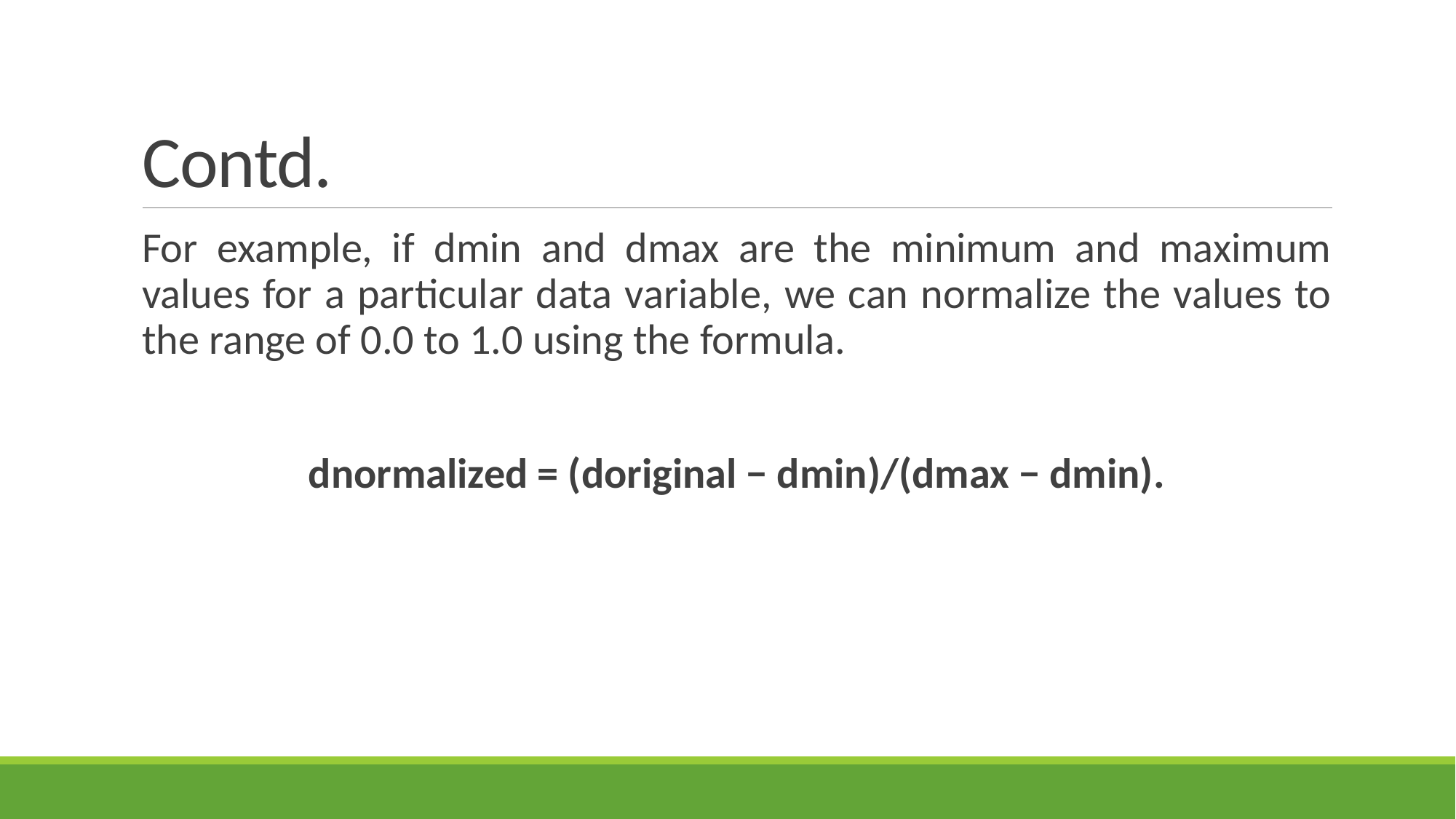

# Contd.
For example, if dmin and dmax are the minimum and maximum values for a particular data variable, we can normalize the values to the range of 0.0 to 1.0 using the formula.

dnormalized = (doriginal − dmin)/(dmax − dmin).